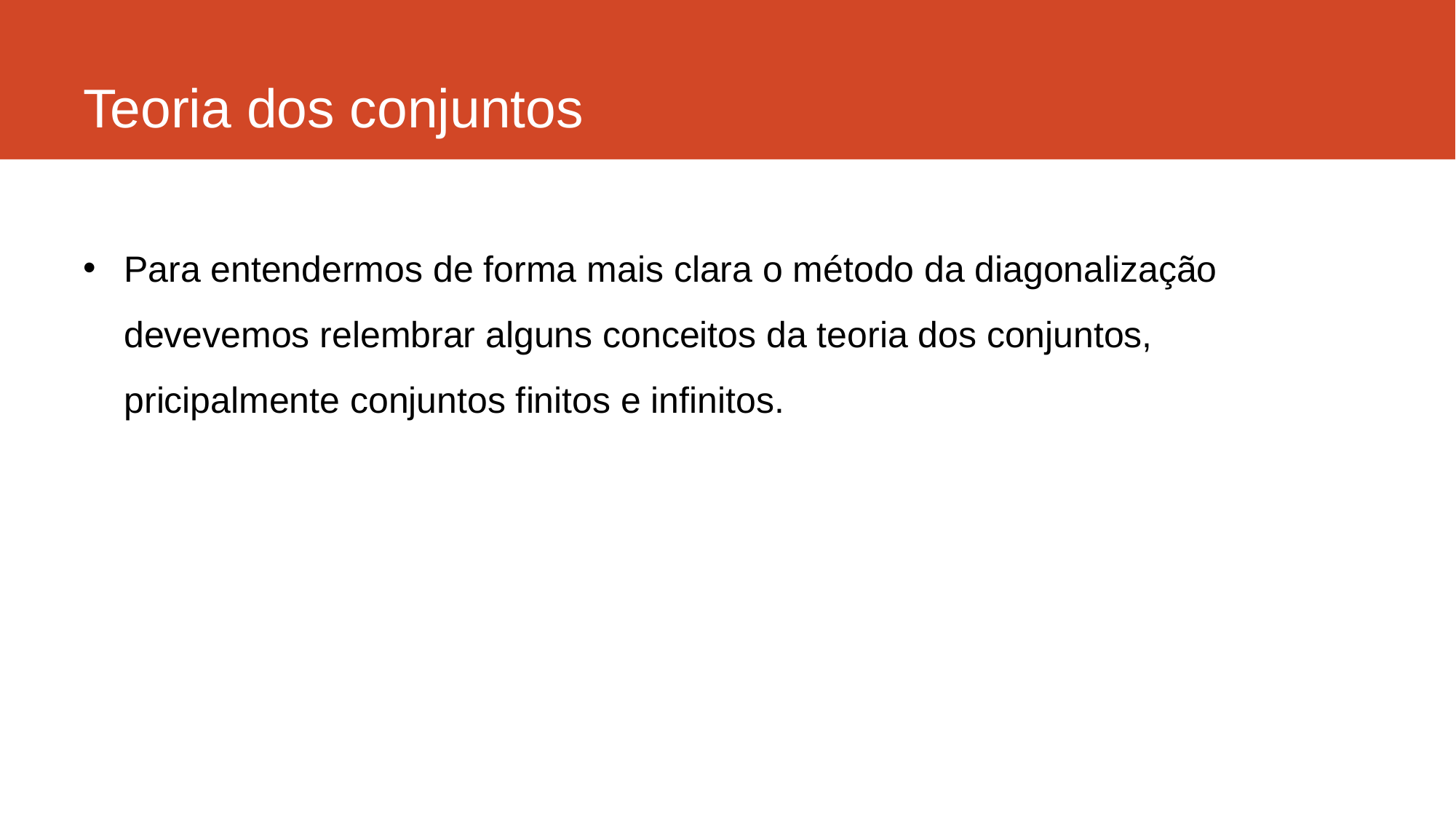

# Teoria dos conjuntos
Para entendermos de forma mais clara o método da diagonalização devevemos relembrar alguns conceitos da teoria dos conjuntos, pricipalmente conjuntos finitos e infinitos.